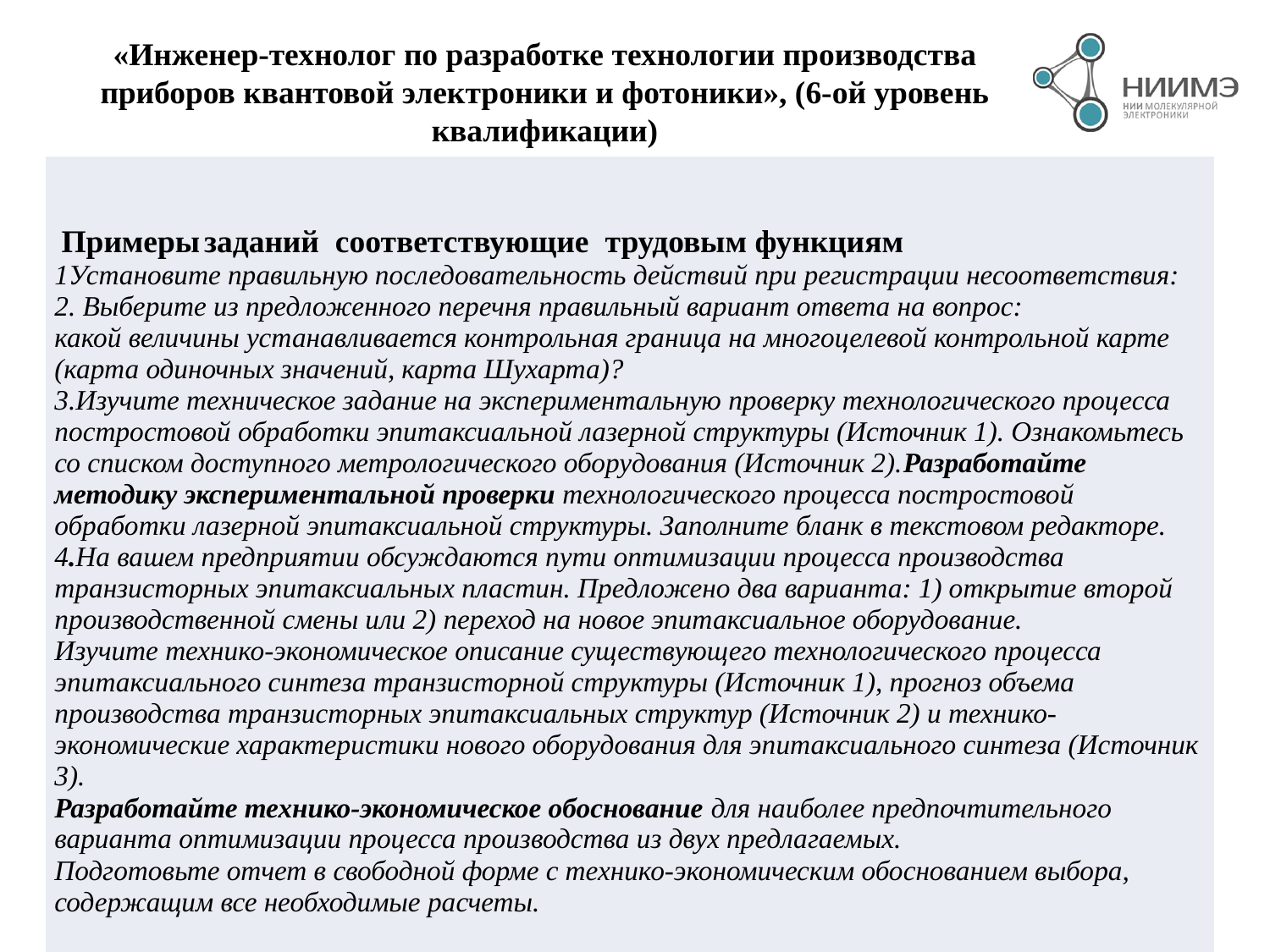

«Инженер-технолог по разработке технологии производства приборов квантовой электроники и фотоники», (6-ой уровень квалификации)

| Примеры заданий соответствующие трудовым функциям 1Установите правильную последовательность действий при регистрации несоответствия: 2. Выберите из предложенного перечня правильный вариант ответа на вопрос: какой величины устанавливается контрольная граница на многоцелевой контрольной карте (карта одиночных значений, карта Шухарта)? 3.Изучите техническое задание на экспериментальную проверку технологического процесса постростовой обработки эпитаксиальной лазерной структуры (Источник 1). Ознакомьтесь со списком доступного метрологического оборудования (Источник 2).Разработайте методику экспериментальной проверки технологического процесса постростовой обработки лазерной эпитаксиальной структуры. Заполните бланк в текстовом редакторе. 4.На вашем предприятии обсуждаются пути оптимизации процесса производства транзисторных эпитаксиальных пластин. Предложено два варианта: 1) открытие второй производственной смены или 2) переход на новое эпитаксиальное оборудование. Изучите технико-экономическое описание существующего технологического процесса эпитаксиального синтеза транзисторной структуры (Источник 1), прогноз объема производства транзисторных эпитаксиальных структур (Источник 2) и технико-экономические характеристики нового оборудования для эпитаксиального синтеза (Источник 3). Разработайте технико-экономическое обоснование для наиболее предпочтительного варианта оптимизации процесса производства из двух предлагаемых. Подготовьте отчет в свободной форме с технико-экономическим обоснованием выбора, содержащим все необходимые расчеты. |
| --- |